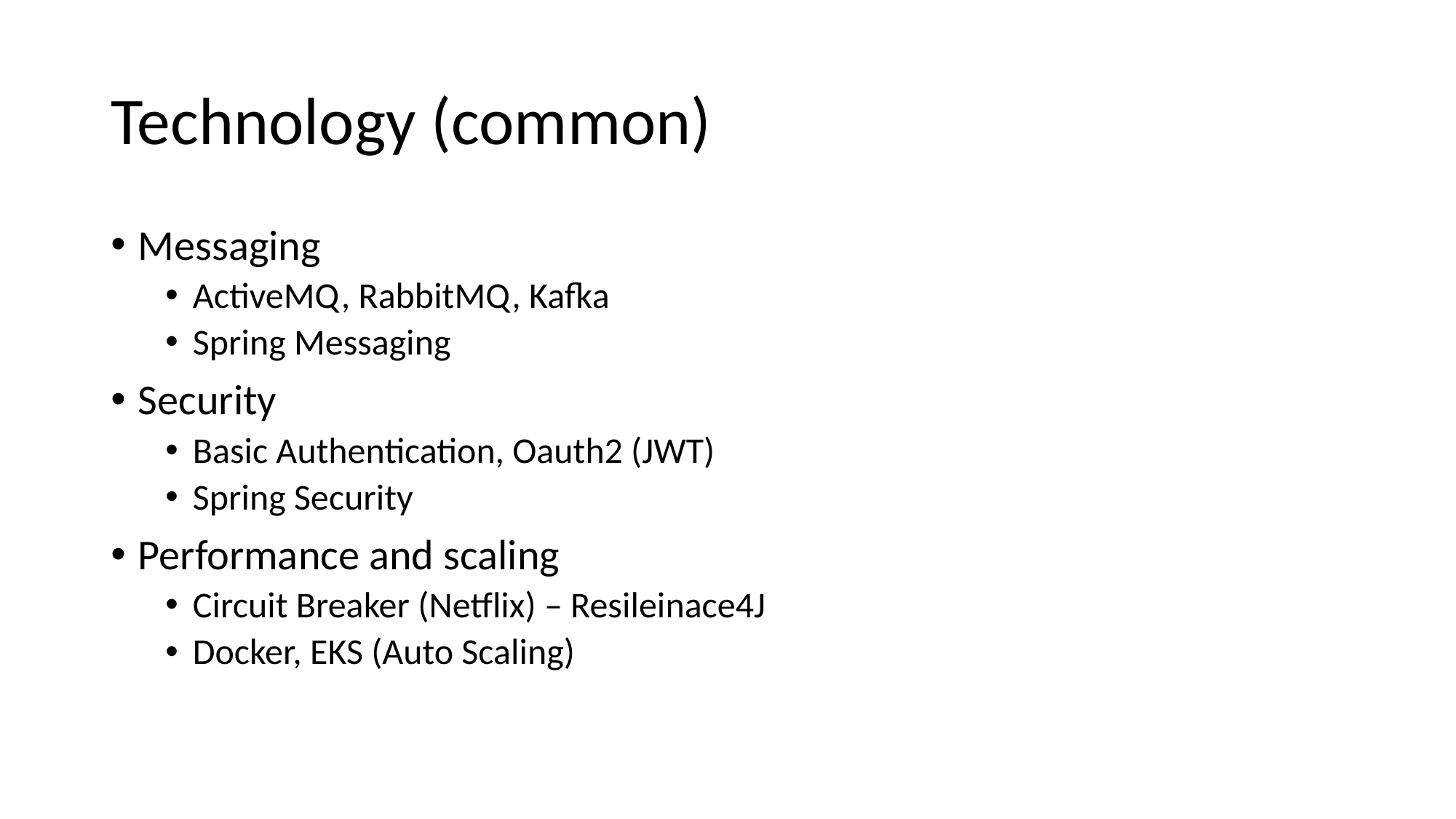

# Technology (common)
Messaging
ActiveMQ, RabbitMQ, Kafka
Spring Messaging
Security
Basic Authentication, Oauth2 (JWT)
Spring Security
Performance and scaling
Circuit Breaker (Netflix) – Resileinace4J
Docker, EKS (Auto Scaling)